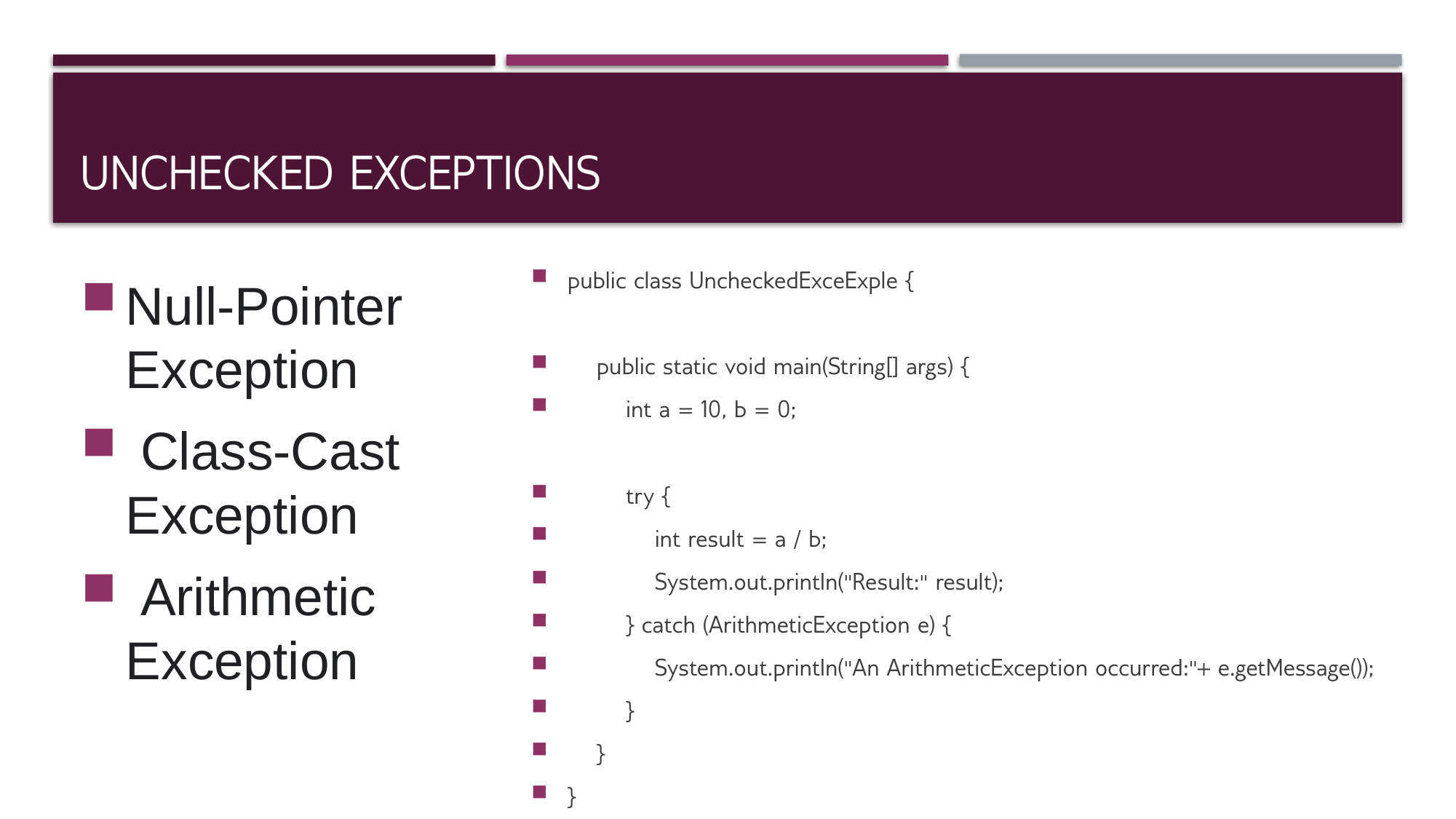

# Unchecked exceptions
Null-Pointer Exception
 Class-Cast Exception
 Arithmetic Exception

public class UncheckedExceExple {

    public static void main(String[] args) {
        int a = 10, b = 0;

        try {
            int result = a / b;
            System.out.println("Result:" result);
        } catch (ArithmeticException e) {
            System.out.println("An ArithmeticException occurred:"+ e.getMessage());
        }
    }
}